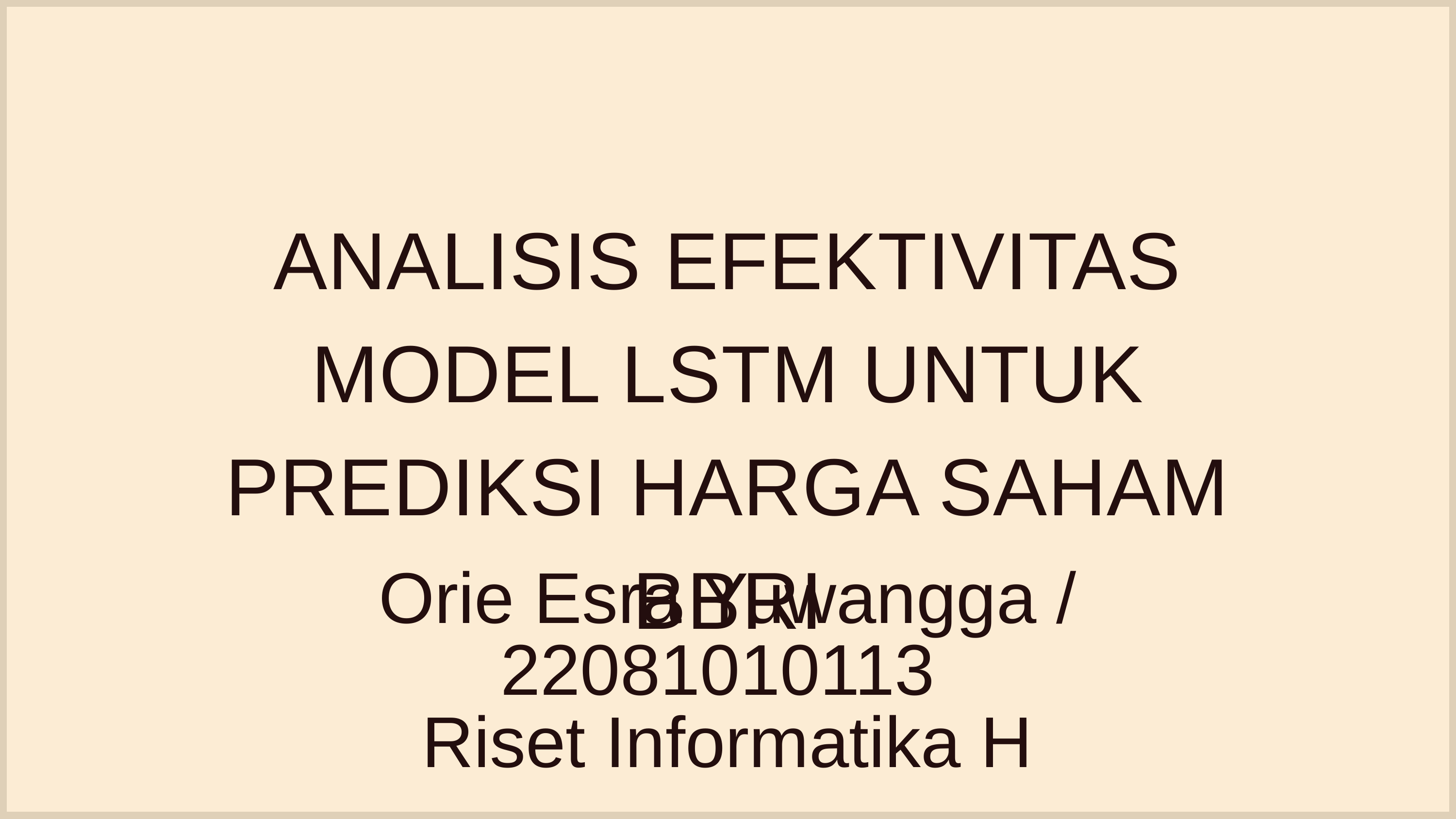

ANALISIS EFEKTIVITAS MODEL LSTM UNTUK PREDIKSI HARGA SAHAM BBRI
Orie Esra Yuwangga / 22081010113
Riset Informatika H